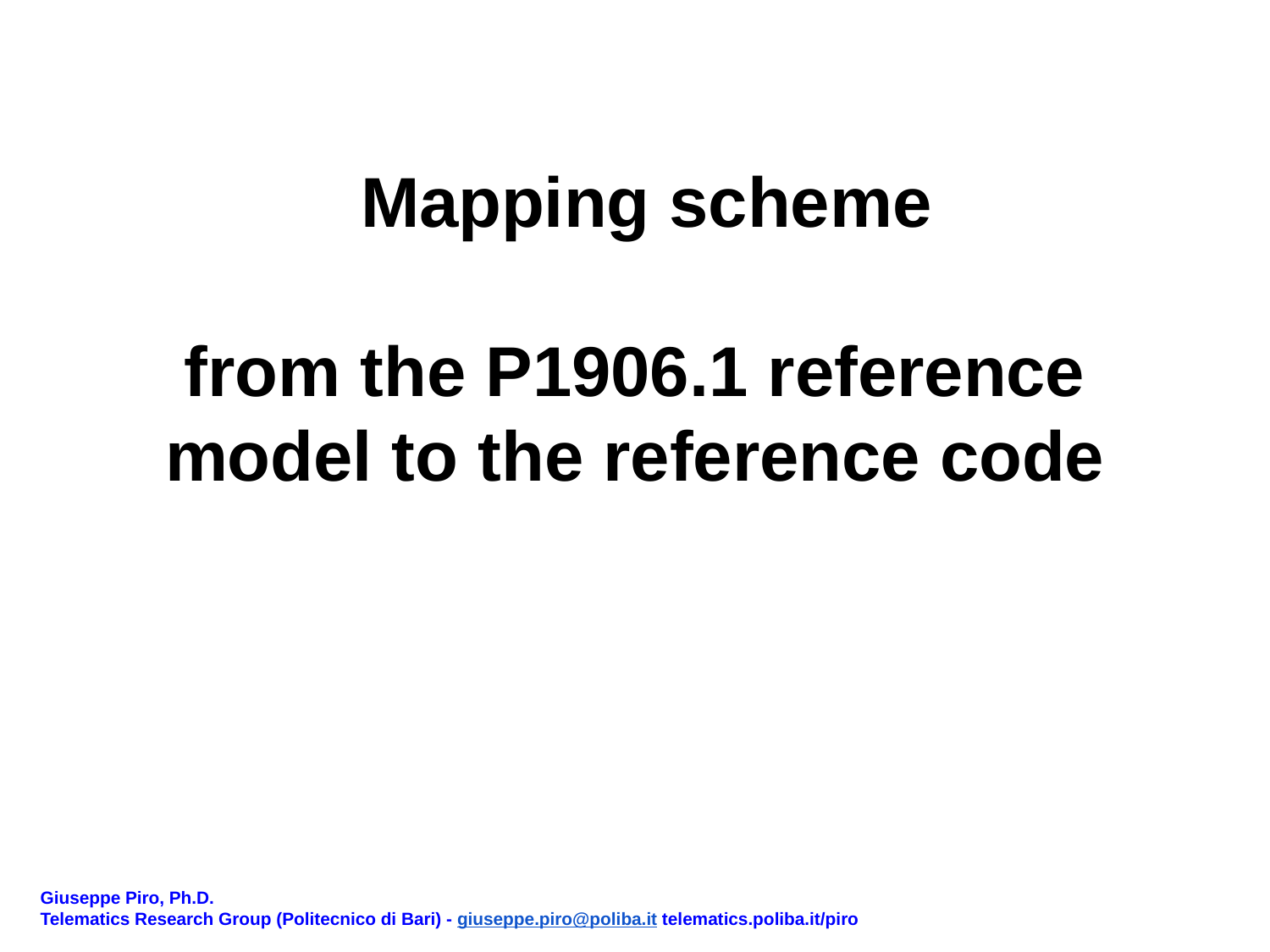

# Mapping scheme from the P1906.1 reference model to the reference code
Giuseppe Piro, Ph.D.
Telematics Research Group (Politecnico di Bari) - giuseppe.piro@poliba.it telematics.poliba.it/piro